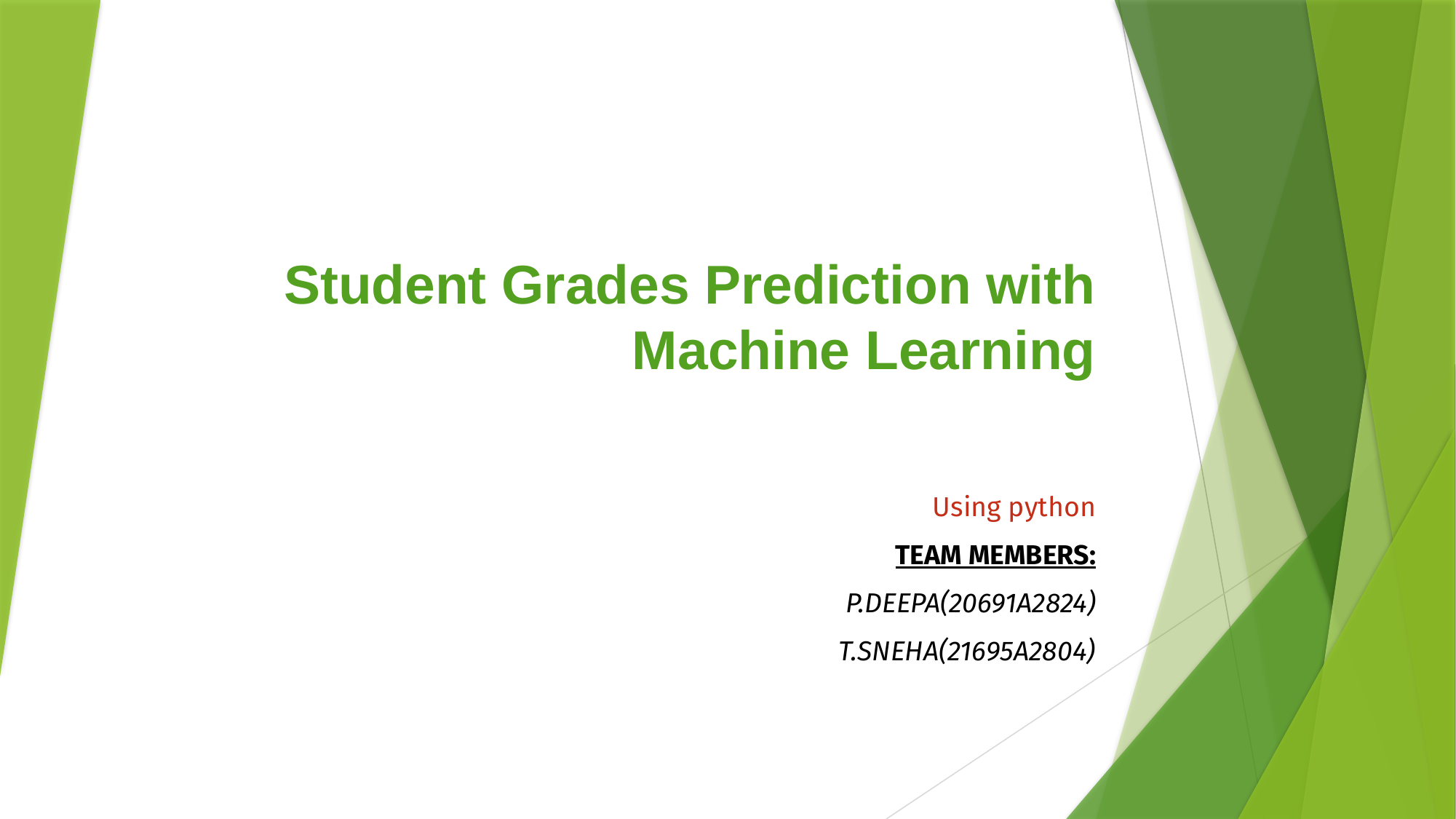

# Student Grades Prediction with Machine Learning
Using python
TEAM MEMBERS:
P.DEEPA(20691A2824)
T.SNEHA(21695A2804)